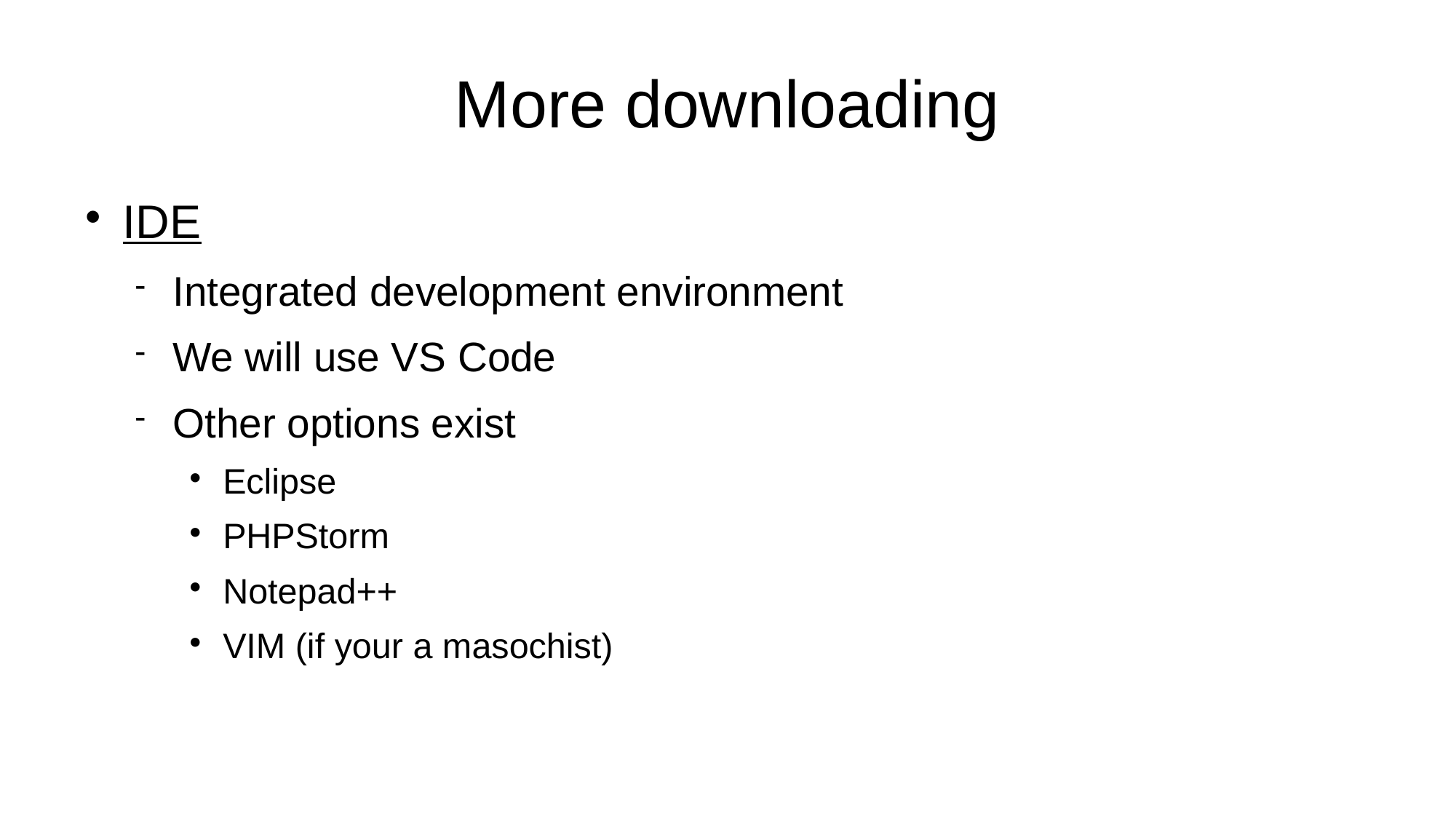

More downloading
IDE
Integrated development environment
We will use VS Code
Other options exist
Eclipse
PHPStorm
Notepad++
VIM (if your a masochist)